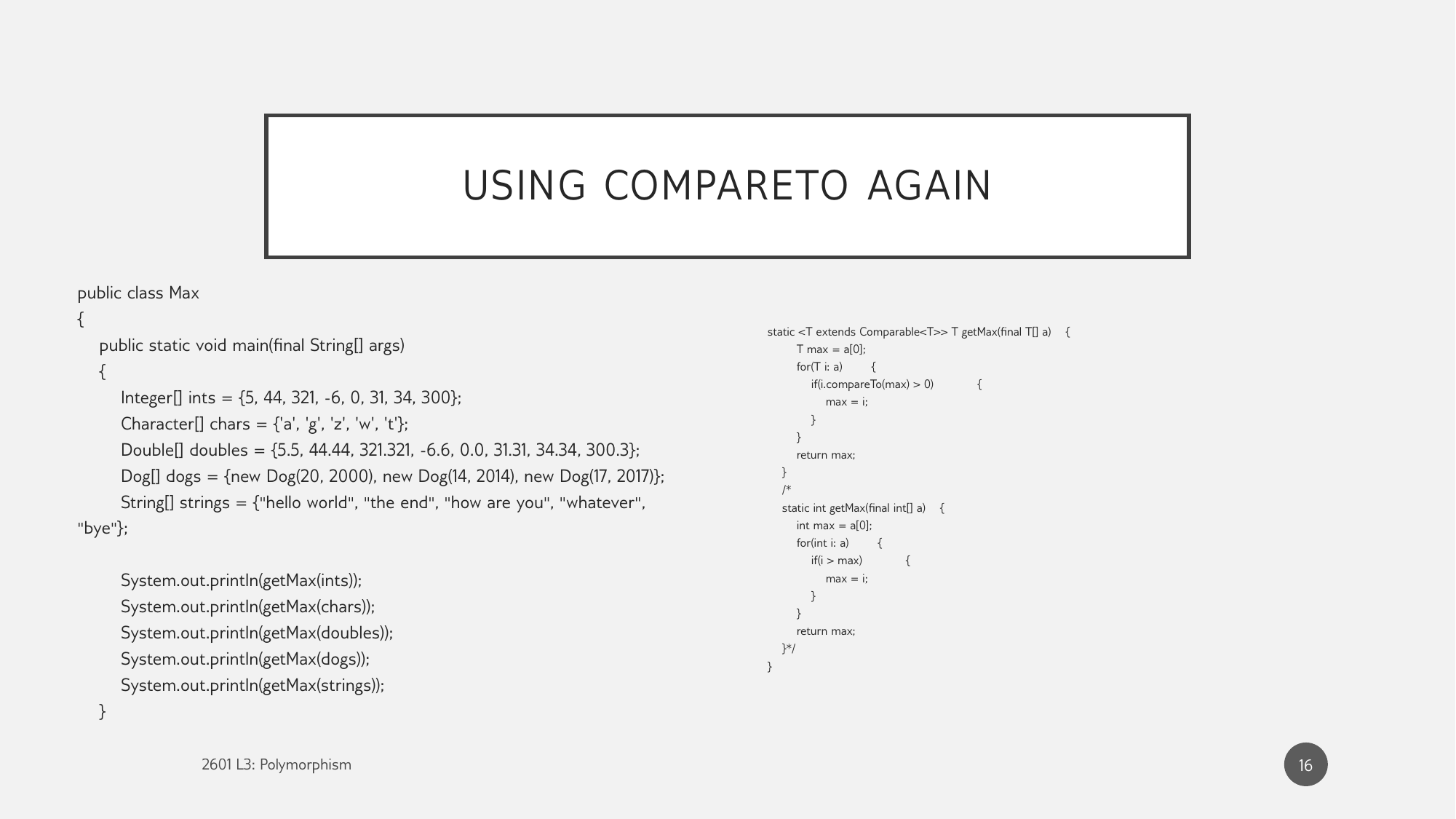

# Using compareto again
public class Max
{
    public static void main(final String[] args)
    {
        Integer[] ints = {5, 44, 321, -6, 0, 31, 34, 300};
        Character[] chars = {'a', 'g', 'z', 'w', 't'};
        Double[] doubles = {5.5, 44.44, 321.321, -6.6, 0.0, 31.31, 34.34, 300.3};
        Dog[] dogs = {new Dog(20, 2000), new Dog(14, 2014), new Dog(17, 2017)};
        String[] strings = {"hello world", "the end", "how are you", "whatever", "bye"};

        System.out.println(getMax(ints));
        System.out.println(getMax(chars));
        System.out.println(getMax(doubles));
        System.out.println(getMax(dogs));
        System.out.println(getMax(strings));
    }

static <T extends Comparable<T>> T getMax(final T[] a)    {
        T max = a[0];
        for(T i: a)        {
            if(i.compareTo(max) > 0)            {
                max = i;
            }
        }
        return max;
    }
    /*
    static int getMax(final int[] a)    {
        int max = a[0];
        for(int i: a)        {
            if(i > max)            {
                max = i;
            }
        }
        return max;
    }*/
}
16
2601 L3: Polymorphism